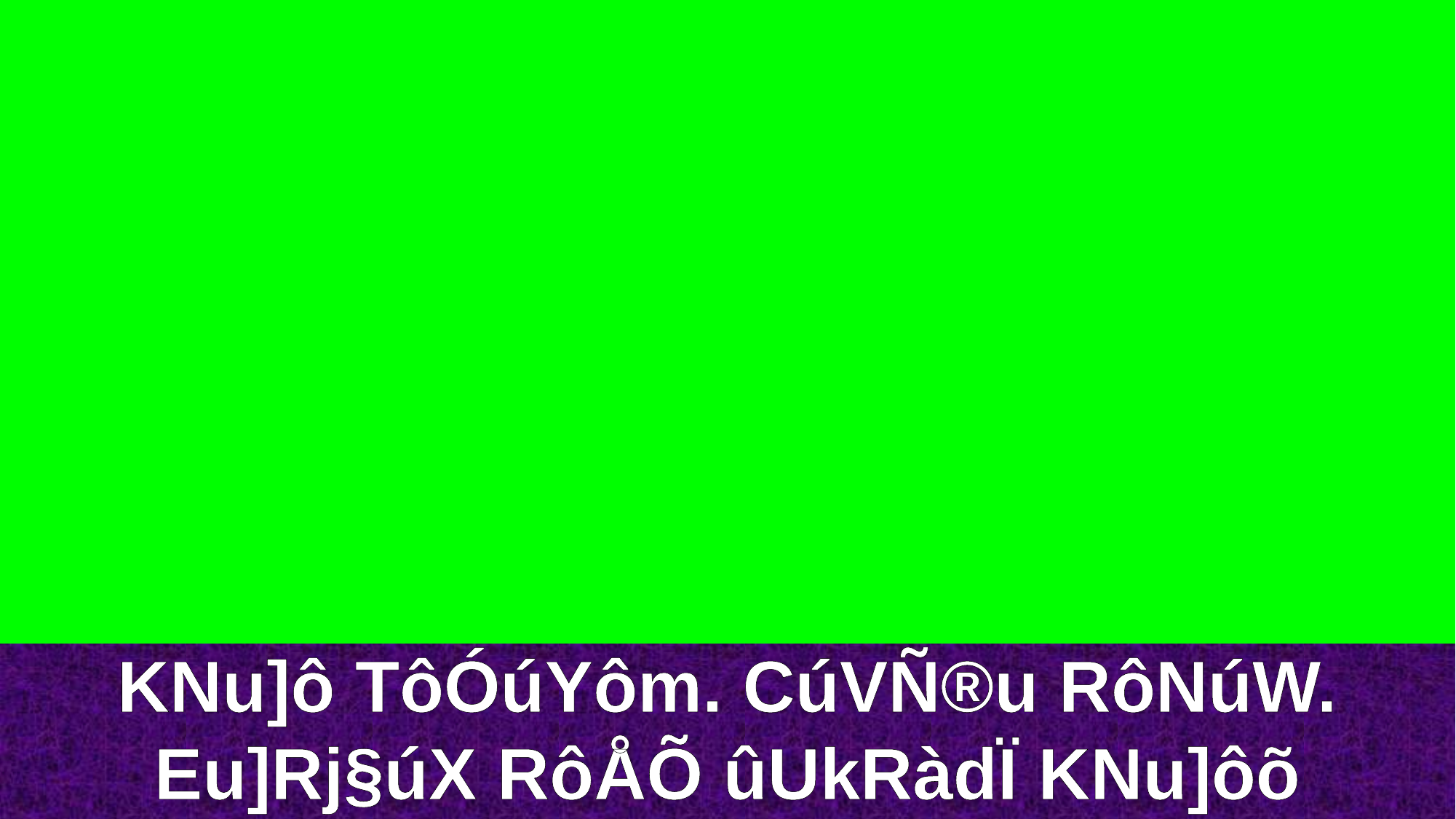

KNu]ô TôÓúYôm. CúVÑ®u RôNúW.
Eu]Rj§úX RôÅÕ ûUkRàdÏ KNu]ôõ